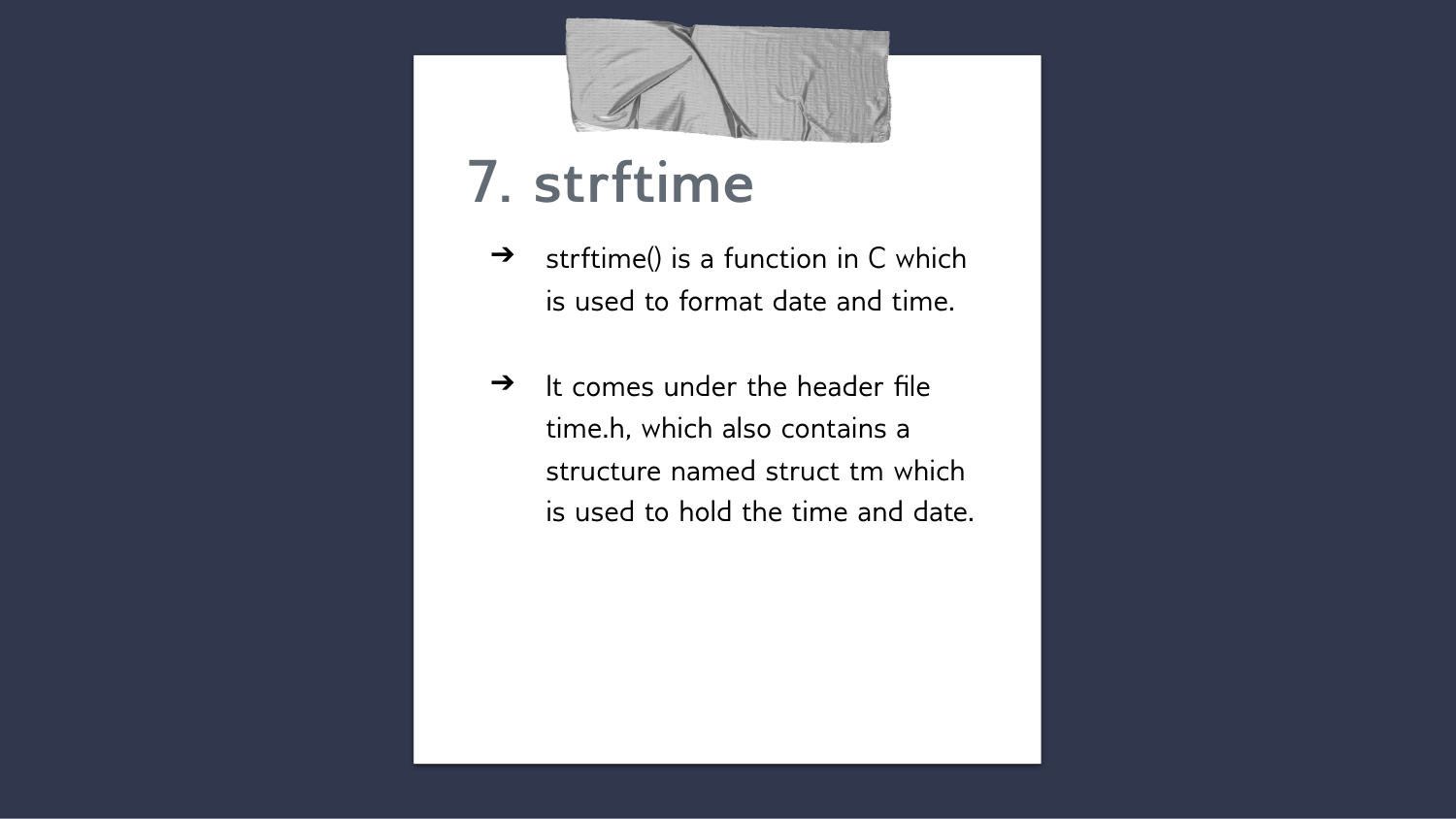

# 7. strftime
strftime() is a function in C which is used to format date and time.

It comes under the header file time.h, which also contains a structure named struct tm which is used to hold the time and date.